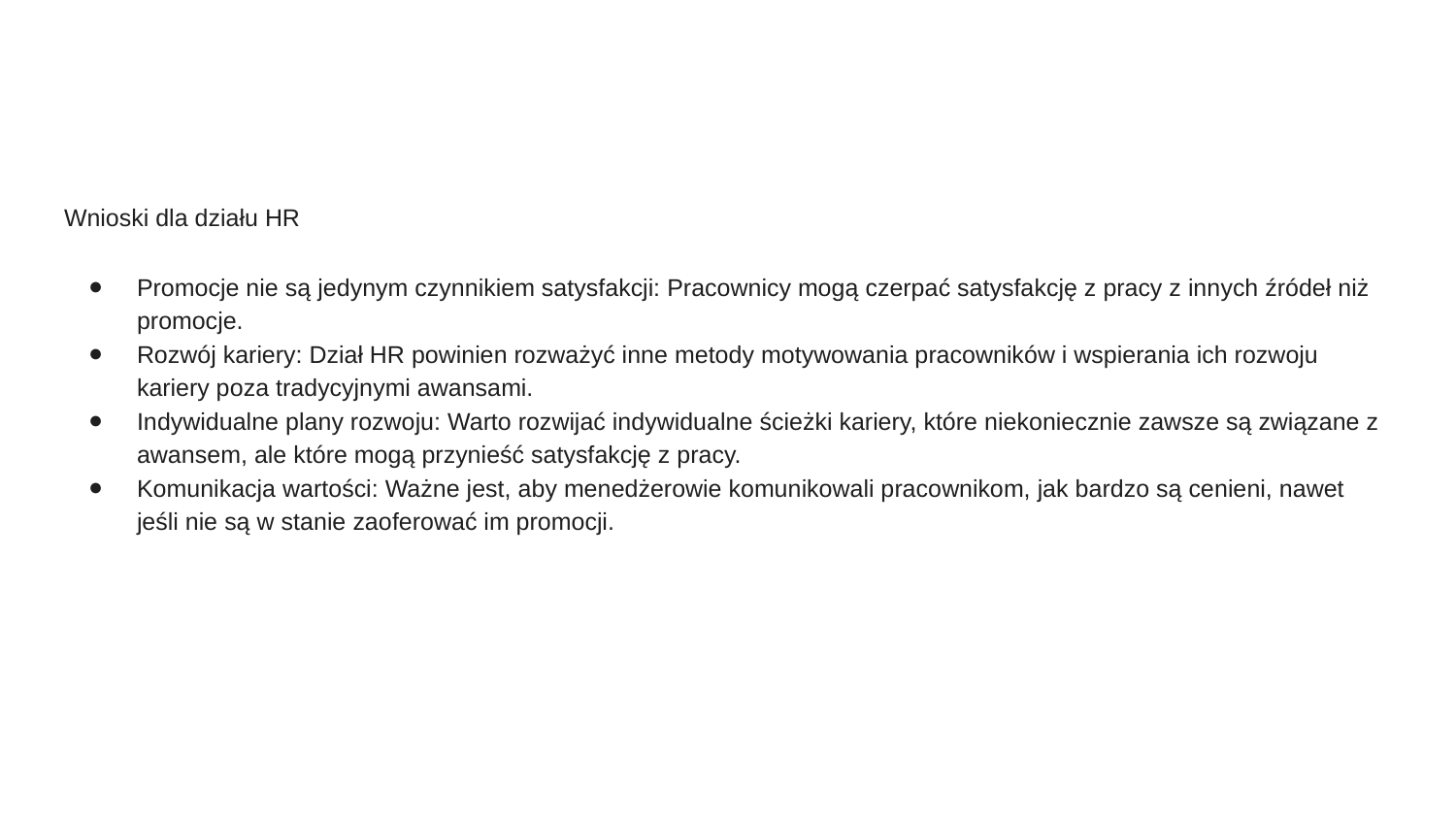

Wnioski dla działu HR
Promocje nie są jedynym czynnikiem satysfakcji: Pracownicy mogą czerpać satysfakcję z pracy z innych źródeł niż promocje.
Rozwój kariery: Dział HR powinien rozważyć inne metody motywowania pracowników i wspierania ich rozwoju kariery poza tradycyjnymi awansami.
Indywidualne plany rozwoju: Warto rozwijać indywidualne ścieżki kariery, które niekoniecznie zawsze są związane z awansem, ale które mogą przynieść satysfakcję z pracy.
Komunikacja wartości: Ważne jest, aby menedżerowie komunikowali pracownikom, jak bardzo są cenieni, nawet jeśli nie są w stanie zaoferować im promocji.